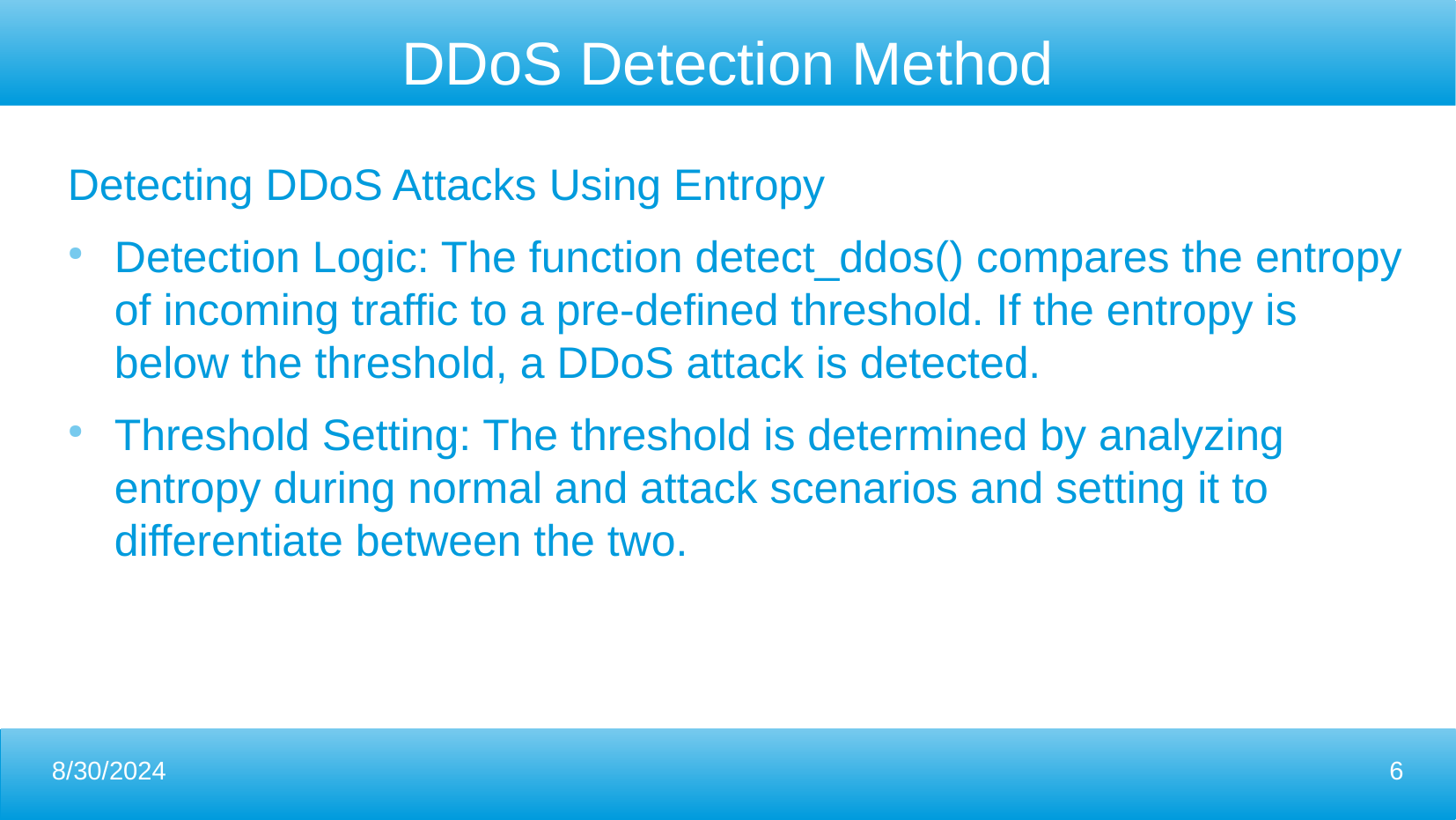

DDoS Detection Method
Detecting DDoS Attacks Using Entropy
Detection Logic: The function detect_ddos() compares the entropy of incoming traffic to a pre-defined threshold. If the entropy is below the threshold, a DDoS attack is detected.
Threshold Setting: The threshold is determined by analyzing entropy during normal and attack scenarios and setting it to differentiate between the two.
8/30/2024
6